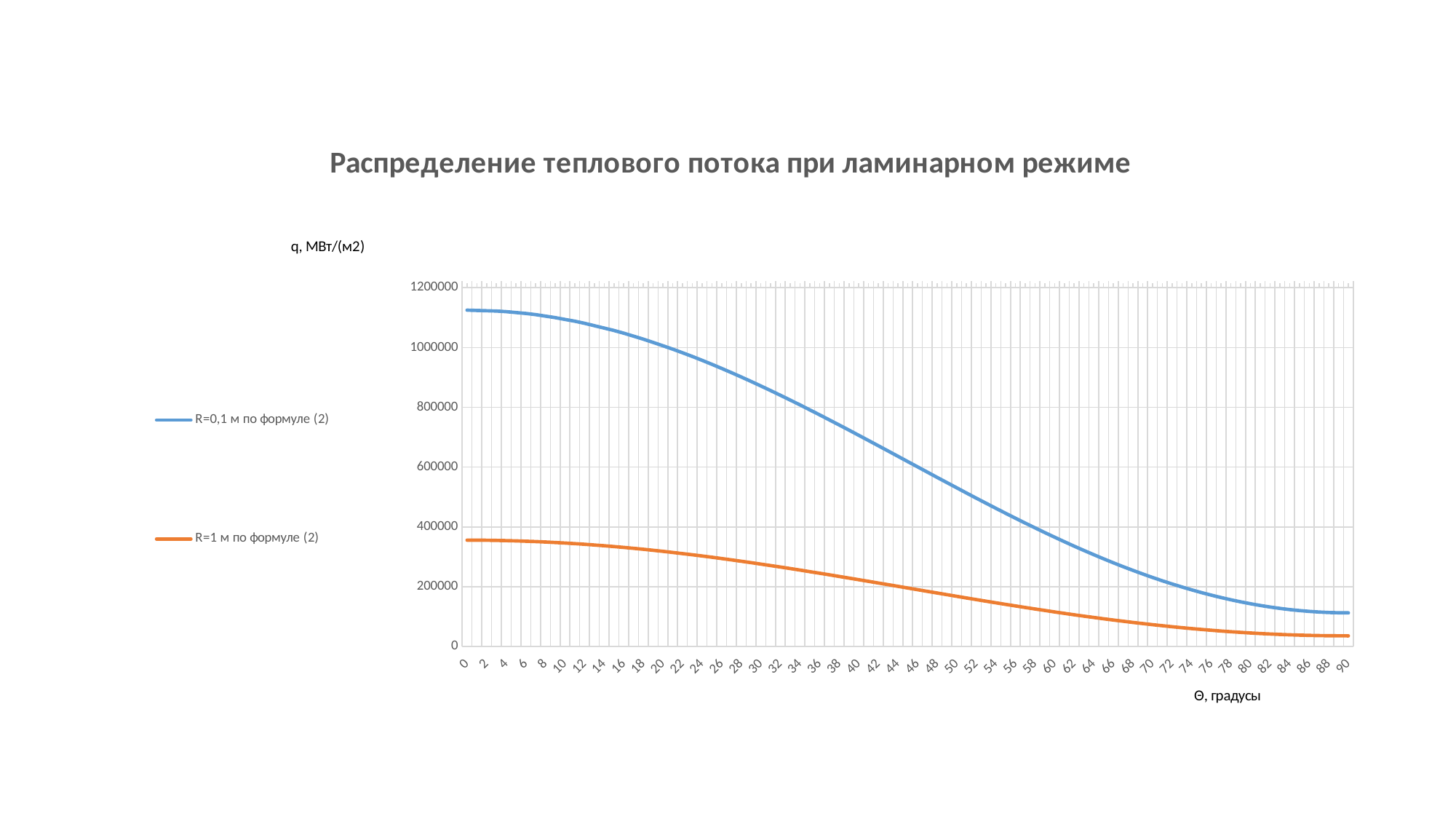

### Chart: Распределение теплового потока при ламинарном режиме

| Category |  |  |
|---|---|---|
| 0 | 1125000.0 | 355600.0 |
| 1 | 1124000.0 | 355500.0 |
| 2 | 1123000.0 | 355300.0 |
| 3 | 1122000.0 | 354800.0 |
| 4 | 1120000.0 | 354100.0 |
| 5 | 1117000.0 | 353200.0 |
| 6 | 1114000.0 | 352100.0 |
| 7 | 1110000.0 | 350900.0 |
| 8 | 1105000.0 | 349400.0 |
| 9 | 1100000.0 | 347800.0 |
| 10 | 1094000.0 | 346000.0 |
| 11 | 1088000.0 | 344000.0 |
| 12 | 1081000.0 | 341800.0 |
| 13 | 1073000.0 | 339400.0 |
| 14 | 1065000.0 | 336900.0 |
| 15 | 1057000.0 | 334200.0 |
| 16 | 1048000.0 | 331300.0 |
| 17 | 1038000.0 | 328300.0 |
| 18 | 1028000.0 | 325100.0 |
| 19 | 1017000.0 | 321700.0 |
| 20 | 1006000.0 | 318200.0 |
| 21 | 994600.0 | 314500.0 |
| 22 | 982600.0 | 310700.0 |
| 23 | 970100.0 | 306800.0 |
| 24 | 957200.0 | 302700.0 |
| 25 | 943900.0 | 298500.0 |
| 26 | 930100.0 | 294100.0 |
| 27 | 916000.0 | 289700.0 |
| 28 | 901500.0 | 285100.0 |
| 29 | 886700.0 | 280400.0 |
| 30 | 871600.0 | 275600.0 |
| 31 | 856100.0 | 270700.0 |
| 32 | 840400.0 | 265800.0 |
| 33 | 824400.0 | 260700.0 |
| 34 | 808100.0 | 255600.0 |
| 35 | 791600.0 | 250300.0 |
| 36 | 774900.0 | 245100.0 |
| 37 | 758000.0 | 239700.0 |
| 38 | 741000.0 | 234300.0 |
| 39 | 723800.0 | 228900.0 |
| 40 | 706400.0 | 223400.0 |
| 41 | 689000.0 | 217900.0 |
| 42 | 671400.0 | 212300.0 |
| 43 | 653900.0 | 206800.0 |
| 44 | 636200.0 | 201200.0 |
| 45 | 618500.0 | 195600.0 |
| 46 | 600900.0 | 190000.0 |
| 47 | 583200.0 | 184400.0 |
| 48 | 565600.0 | 178900.0 |
| 49 | 548100.0 | 173300.0 |
| 50 | 530700.0 | 167800.0 |
| 51 | 513300.0 | 162300.0 |
| 52 | 496100.0 | 156900.0 |
| 53 | 479100.0 | 151500.0 |
| 54 | 462200.0 | 146100.0 |
| 55 | 445500.0 | 140900.0 |
| 56 | 429000.0 | 135700.0 |
| 57 | 412700.0 | 130500.0 |
| 58 | 396700.0 | 125400.0 |
| 59 | 381000.0 | 120500.0 |
| 60 | 365500.0 | 115600.0 |
| 61 | 350400.0 | 110800.0 |
| 62 | 335500.0 | 106100.0 |
| 63 | 321100.0 | 101500.0 |
| 64 | 307000.0 | 97070.0 |
| 65 | 293200.0 | 92730.0 |
| 66 | 279900.0 | 88520.0 |
| 67 | 267000.0 | 84430.0 |
| 68 | 254500.0 | 80480.0 |
| 69 | 242500.0 | 76670.0 |
| 70 | 230900.0 | 73010.0 |
| 71 | 219700.0 | 69490.0 |
| 72 | 209100.0 | 66130.0 |
| 73 | 199000.0 | 62920.0 |
| 74 | 189400.0 | 59880.0 |
| 75 | 180300.0 | 57010.0 |
| 76 | 171700.0 | 54300.0 |
| 77 | 163700.0 | 51760.0 |
| 78 | 156200.0 | 49400.0 |
| 79 | 149300.0 | 47220.0 |
| 80 | 143000.0 | 45220.0 |
| 81 | 137200.0 | 43400.0 |
| 82 | 132100.0 | 41760.0 |
| 83 | 127500.0 | 40320.0 |
| 84 | 123500.0 | 39060.0 |
| 85 | 120200.0 | 38000.0 |
| 86 | 117400.0 | 37120.0 |
| 87 | 115200.0 | 36440.0 |
| 88 | 113700.0 | 35950.0 |
| 89 | 112800.0 | 35660.0 |
| 90 | 112500.0 | 35560.0 |